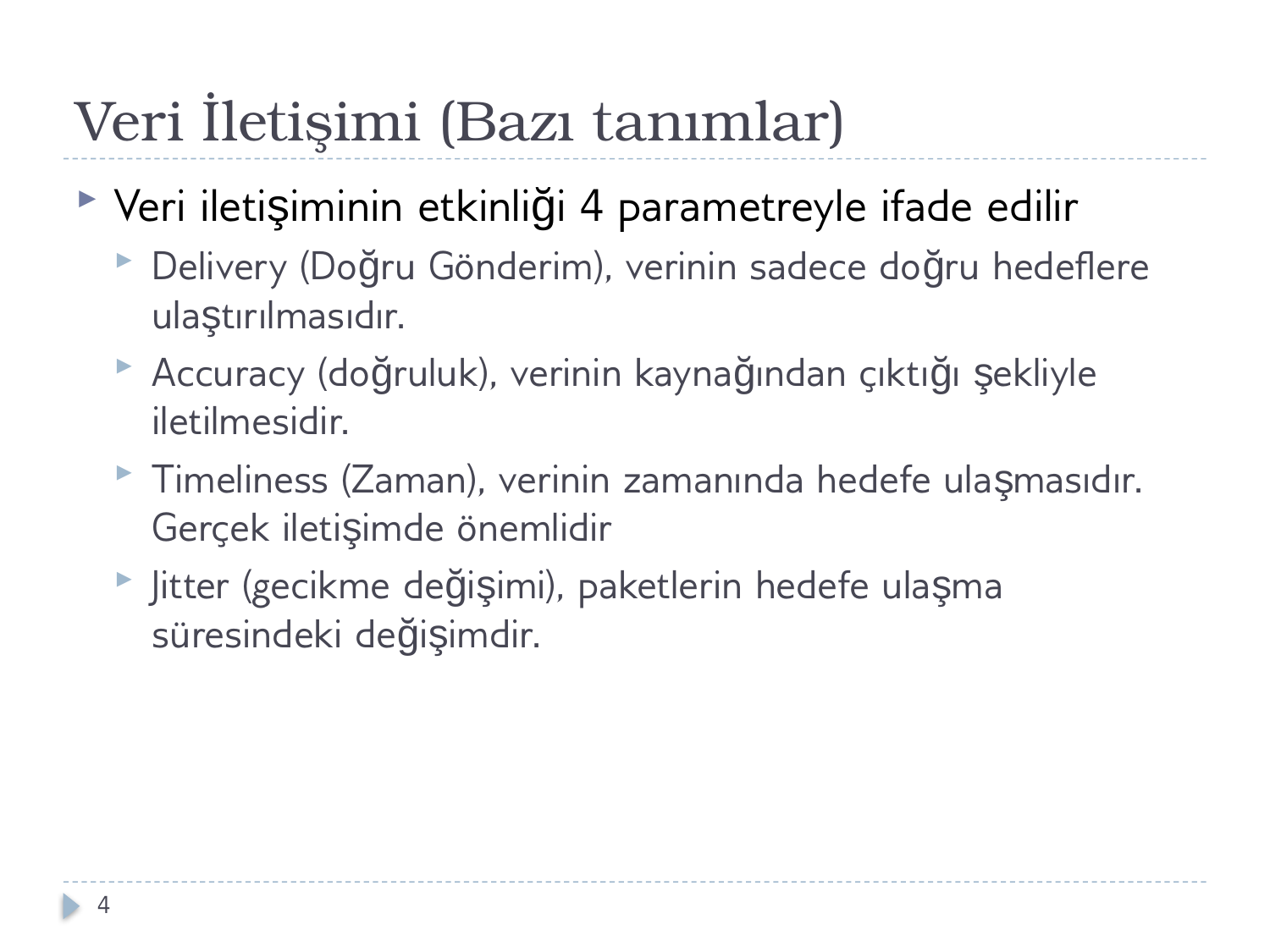

# Veri İletişimi (Bazı tanımlar)
Veri iletişiminin etkinliği 4 parametreyle ifade edilir
Delivery (Doğru Gönderim), verinin sadece doğru hedeflere ulaştırılmasıdır.
Accuracy (doğruluk), verinin kaynağından çıktığı şekliyle iletilmesidir.
Timeliness (Zaman), verinin zamanında hedefe ulaşmasıdır. Gerçek iletişimde önemlidir
Jitter (gecikme değişimi), paketlerin hedefe ulaşma süresindeki değişimdir.
4